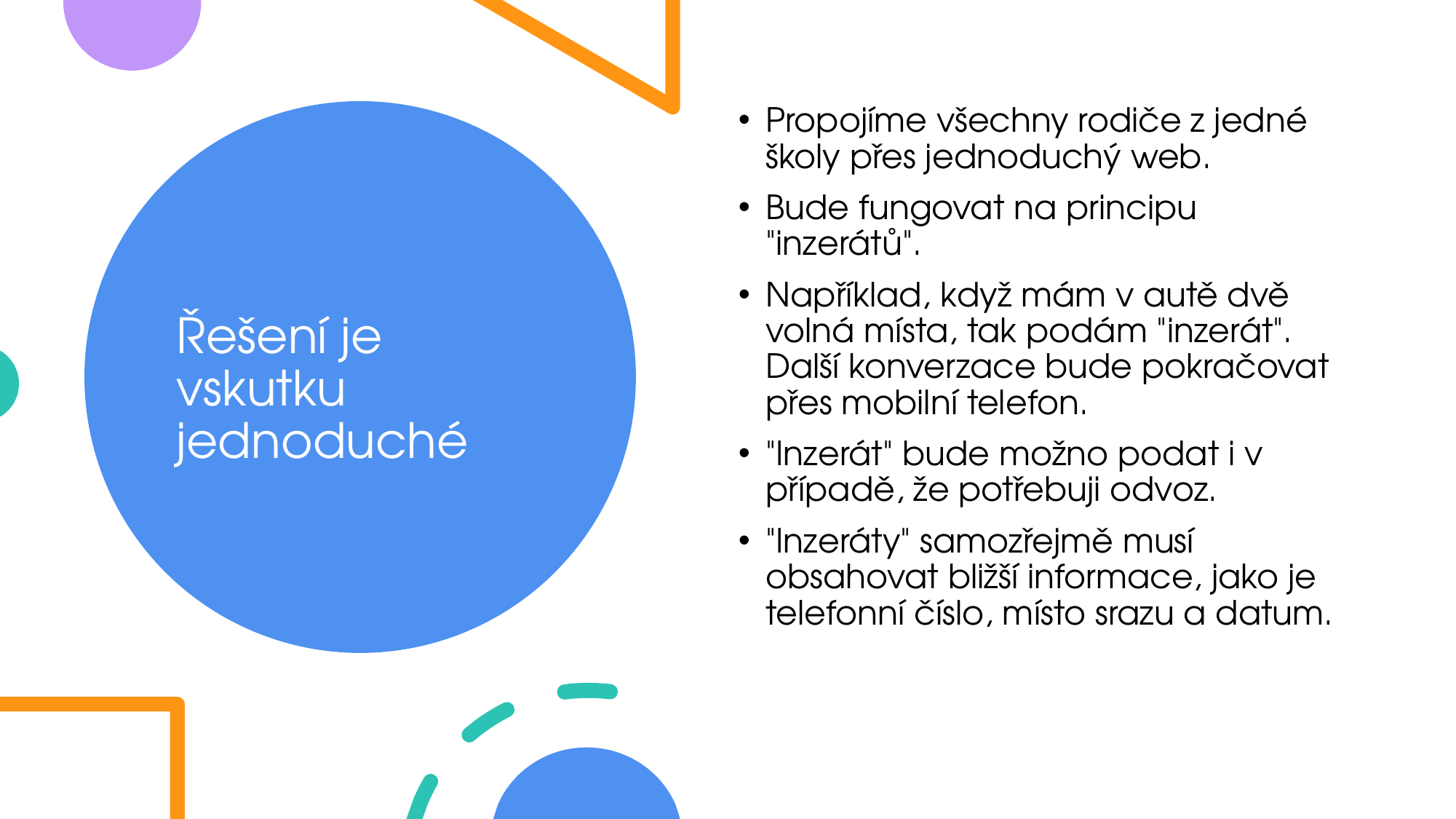

Propojíme všechny rodiče z jedné školy přes jednoduchý web.
Bude fungovat na principu "inzerátů".
Například, když mám v autě dvě volná místa, tak podám "inzerát". Další konverzace bude pokračovat přes mobilní telefon.
"Inzerát" bude možno podat i v případě, že potřebuji odvoz.
"Inzeráty" samozřejmě musí obsahovat bližší informace, jako je telefonní číslo, místo srazu a datum.

# Řešení je vskutku jednoduché